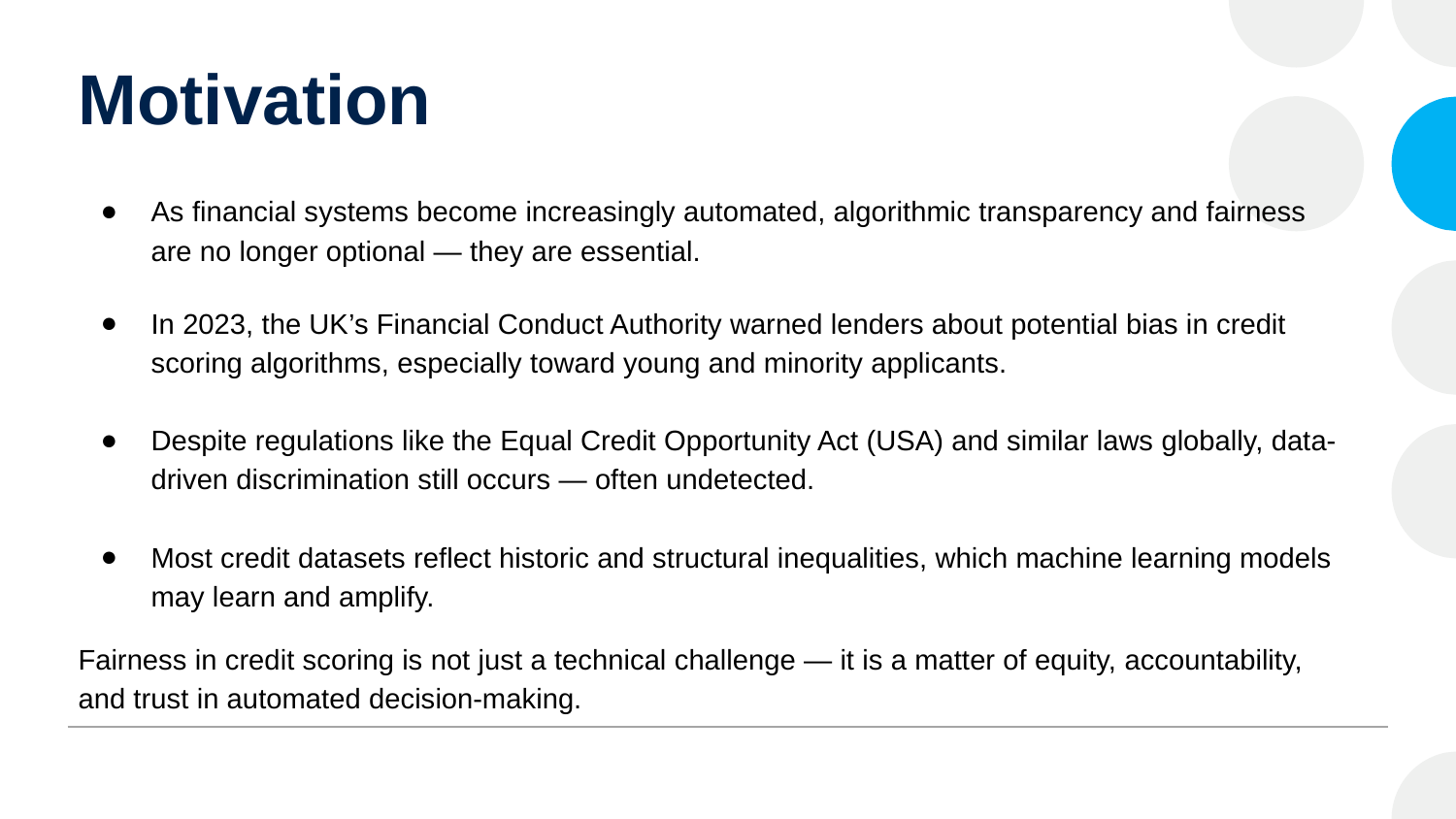

# Motivation
As financial systems become increasingly automated, algorithmic transparency and fairness are no longer optional — they are essential.
In 2023, the UK’s Financial Conduct Authority warned lenders about potential bias in credit scoring algorithms, especially toward young and minority applicants.
Despite regulations like the Equal Credit Opportunity Act (USA) and similar laws globally, data-driven discrimination still occurs — often undetected.
Most credit datasets reflect historic and structural inequalities, which machine learning models may learn and amplify.
Fairness in credit scoring is not just a technical challenge — it is a matter of equity, accountability, and trust in automated decision-making.